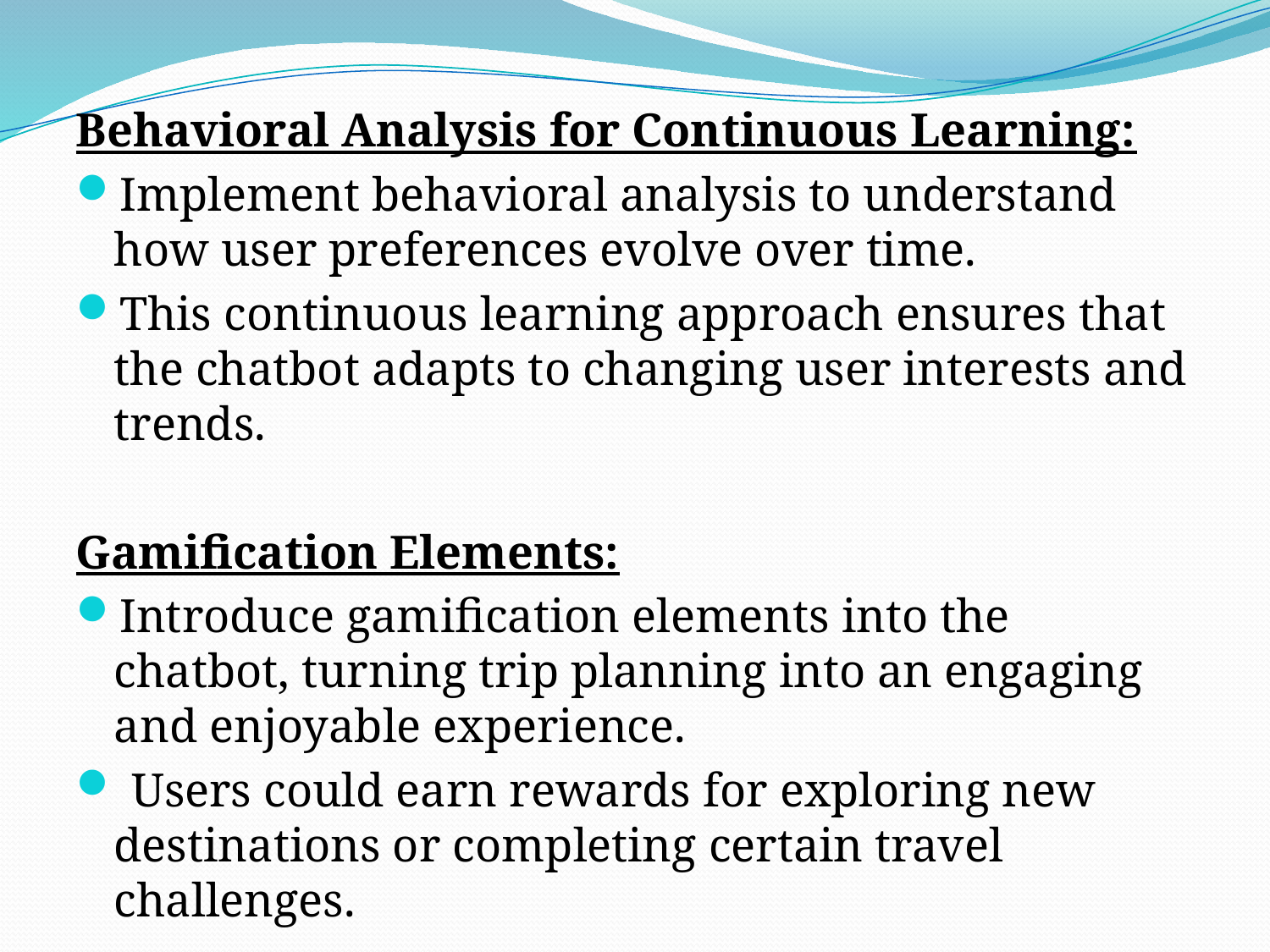

Behavioral Analysis for Continuous Learning:
Implement behavioral analysis to understand how user preferences evolve over time.
This continuous learning approach ensures that the chatbot adapts to changing user interests and trends.

Gamification Elements:
Introduce gamification elements into the chatbot, turning trip planning into an engaging and enjoyable experience.
 Users could earn rewards for exploring new destinations or completing certain travel challenges.